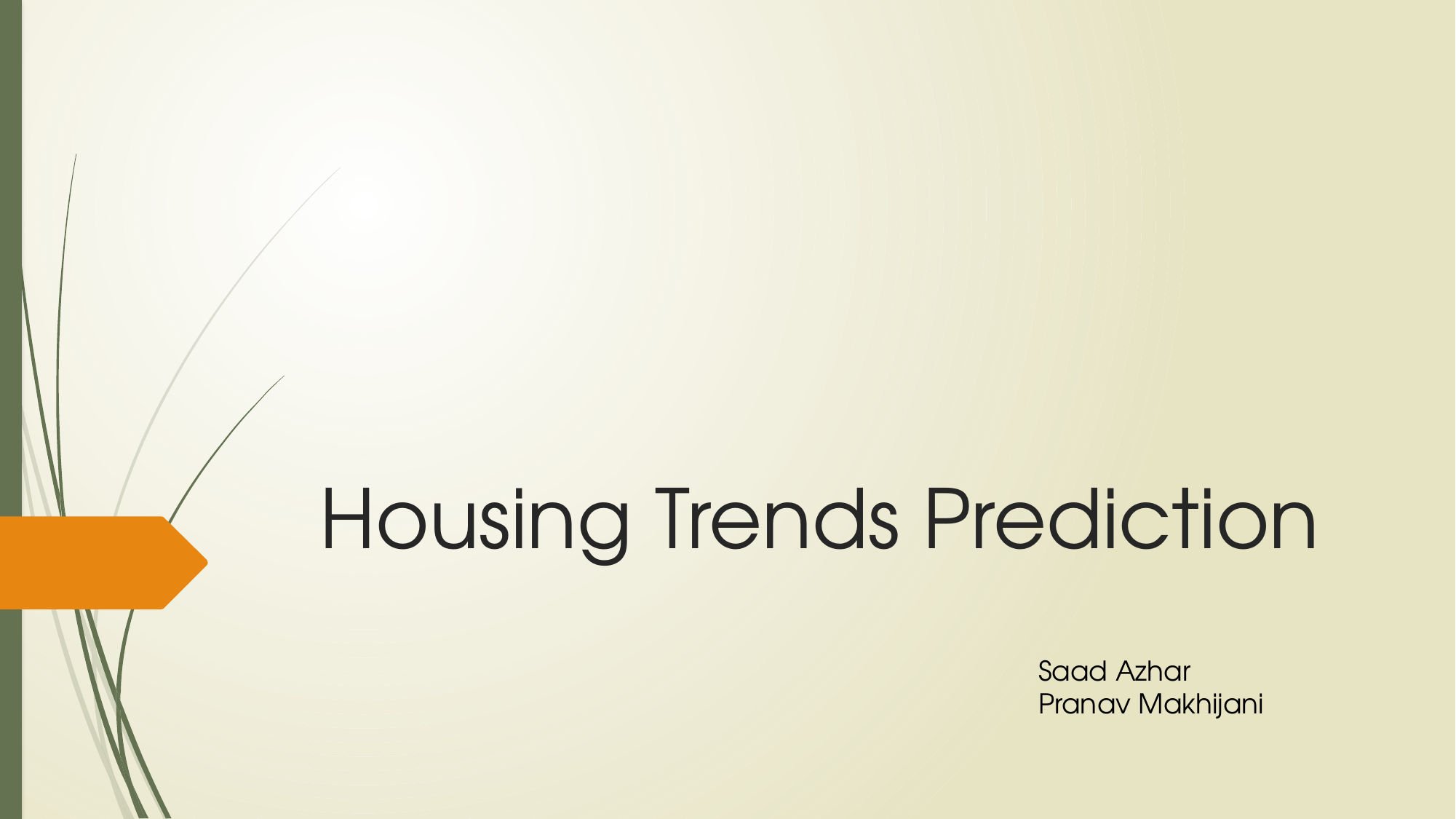

# Housing Trends Prediction
Saad Azhar
Pranav Makhijani